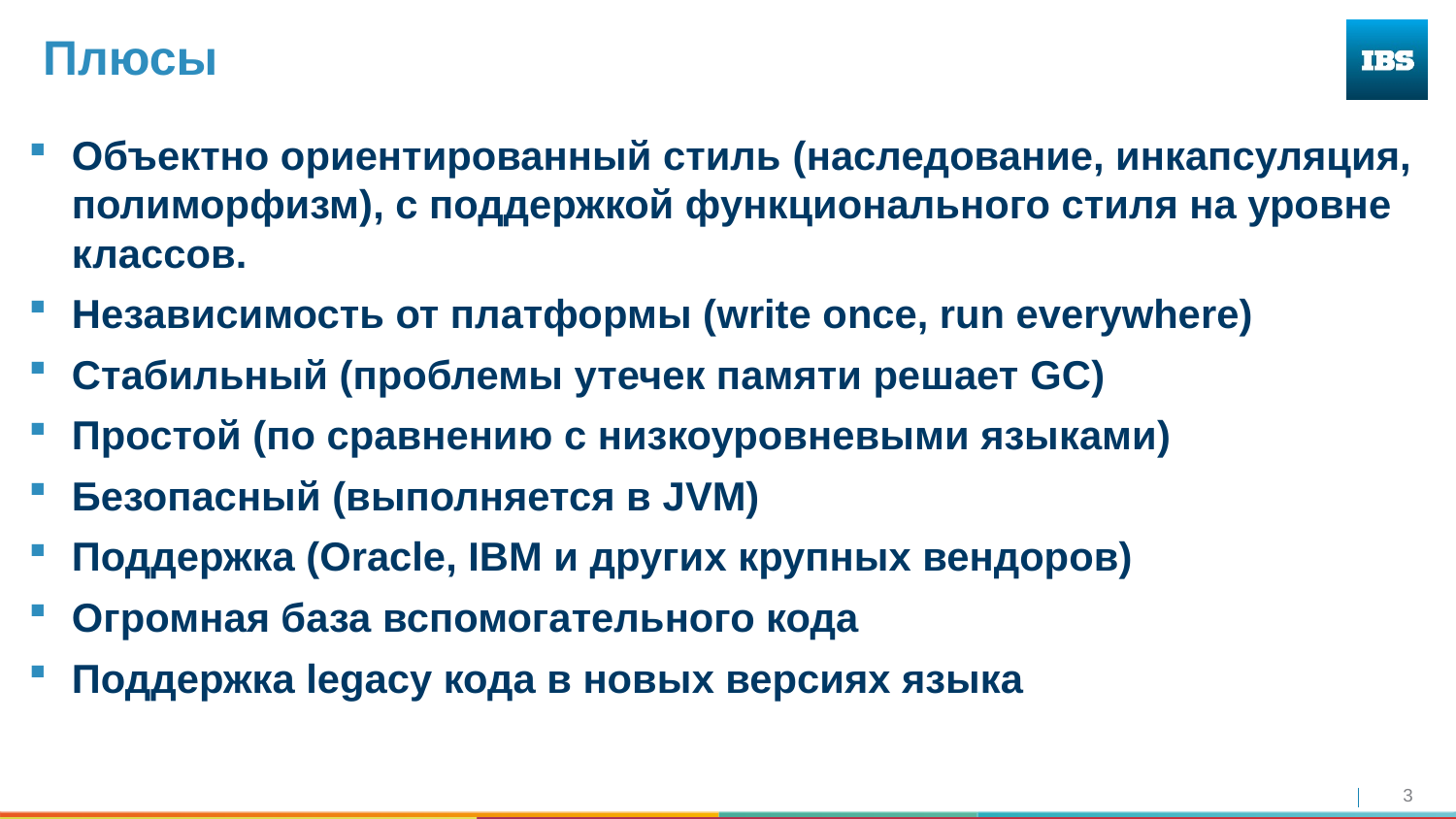

# Плюсы
Объектно ориентированный стиль (наследование, инкапсуляция, полиморфизм), с поддержкой функционального стиля на уровне классов.
Независимость от платформы (write once, run everywhere)
Стабильный (проблемы утечек памяти решает GC)
Простой (по сравнению с низкоуровневыми языками)
Безопасный (выполняется в JVM)
Поддержка (Oracle, IBM и других крупных вендоров)
Огромная база вспомогательного кода
Поддержка legacy кода в новых версиях языка